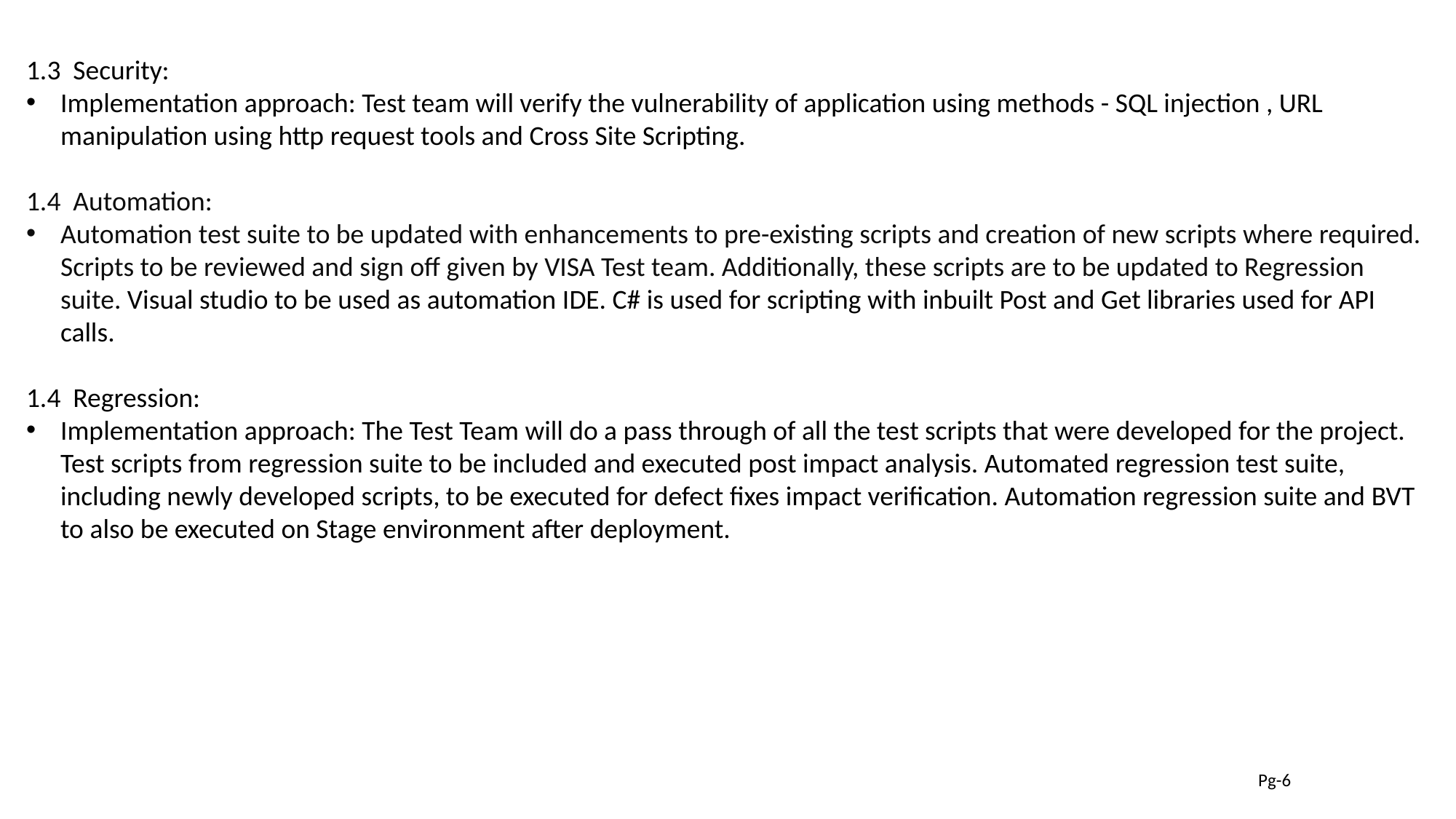

1.3  Security:
Implementation approach: Test team will verify the vulnerability of application using methods - SQL injection , URL manipulation using http request tools and Cross Site Scripting.

1.4  Automation:
Automation test suite to be updated with enhancements to pre-existing scripts and creation of new scripts where required. Scripts to be reviewed and sign off given by VISA Test team. Additionally, these scripts are to be updated to Regression suite. Visual studio to be used as automation IDE. C# is used for scripting with inbuilt Post and Get libraries used for API calls.

1.4  Regression:
Implementation approach: The Test Team will do a pass through of all the test scripts that were developed for the project. Test scripts from regression suite to be included and executed post impact analysis. Automated regression test suite, including newly developed scripts, to be executed for defect fixes impact verification. Automation regression suite and BVT to also be executed on Stage environment after deployment.
Pg-6